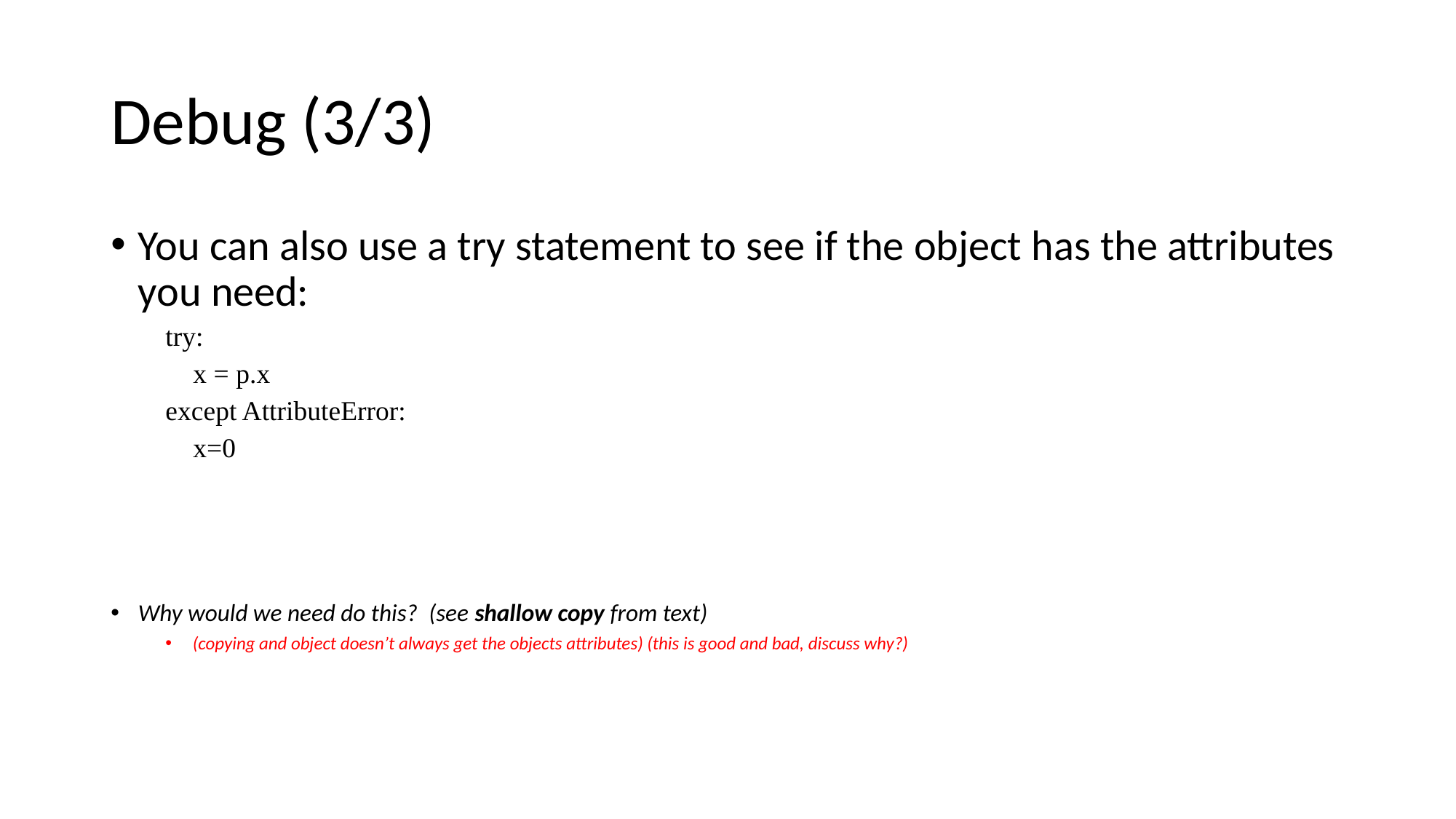

# Debug (3/3)
You can also use a try statement to see if the object has the attributes you need:
try:
    x = p.x
except AttributeError:
    x=0

Why would we need do this?  (see shallow copy from text)
(copying and object doesn’t always get the objects attributes) (this is good and bad, discuss why?)